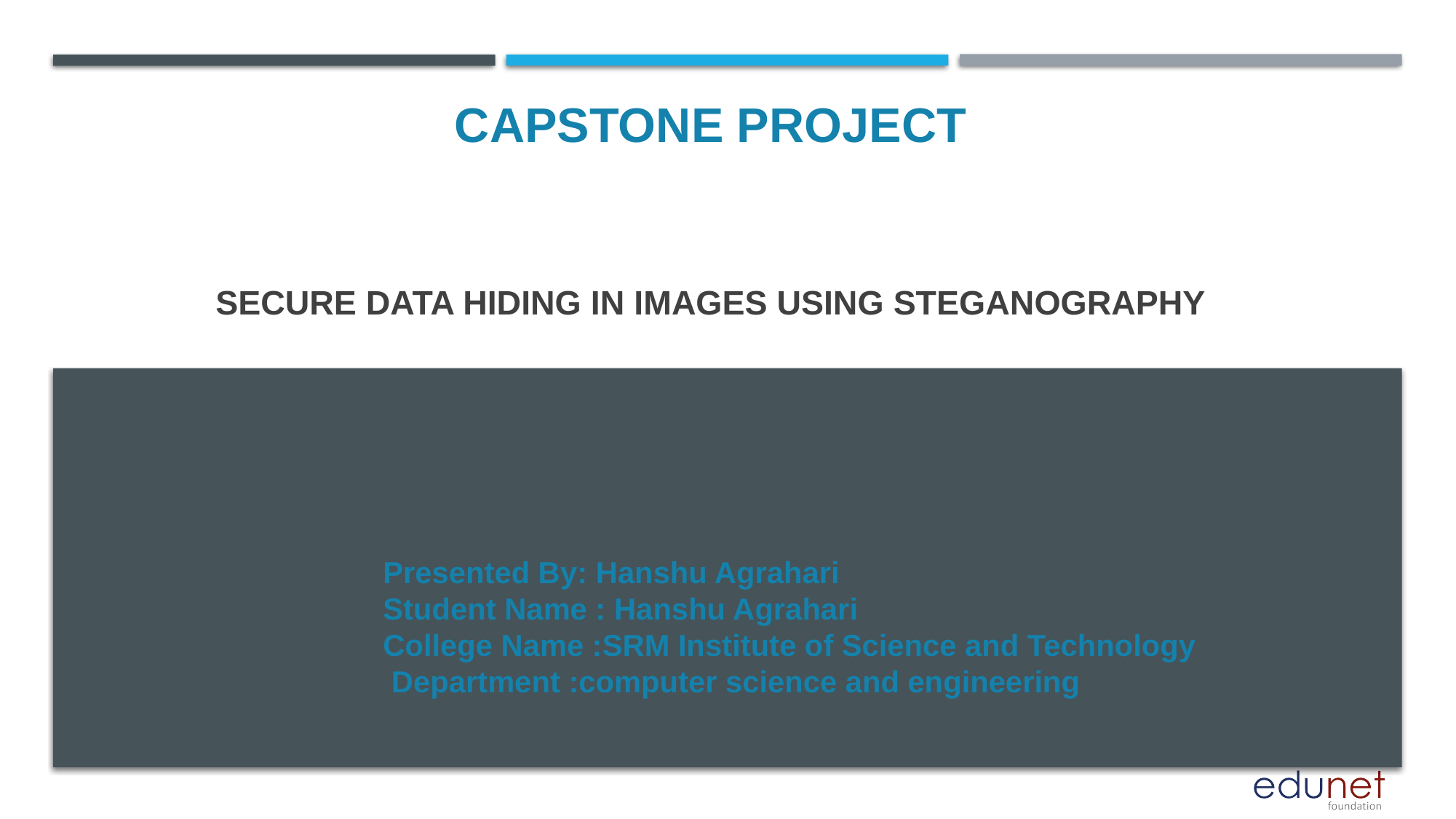

CAPSTONE PROJECT
# Secure Data Hiding in Images Using Steganography
Presented By: Hanshu Agrahari
Student Name : Hanshu Agrahari
College Name :SRM Institute of Science and Technology
 Department :computer science and engineering